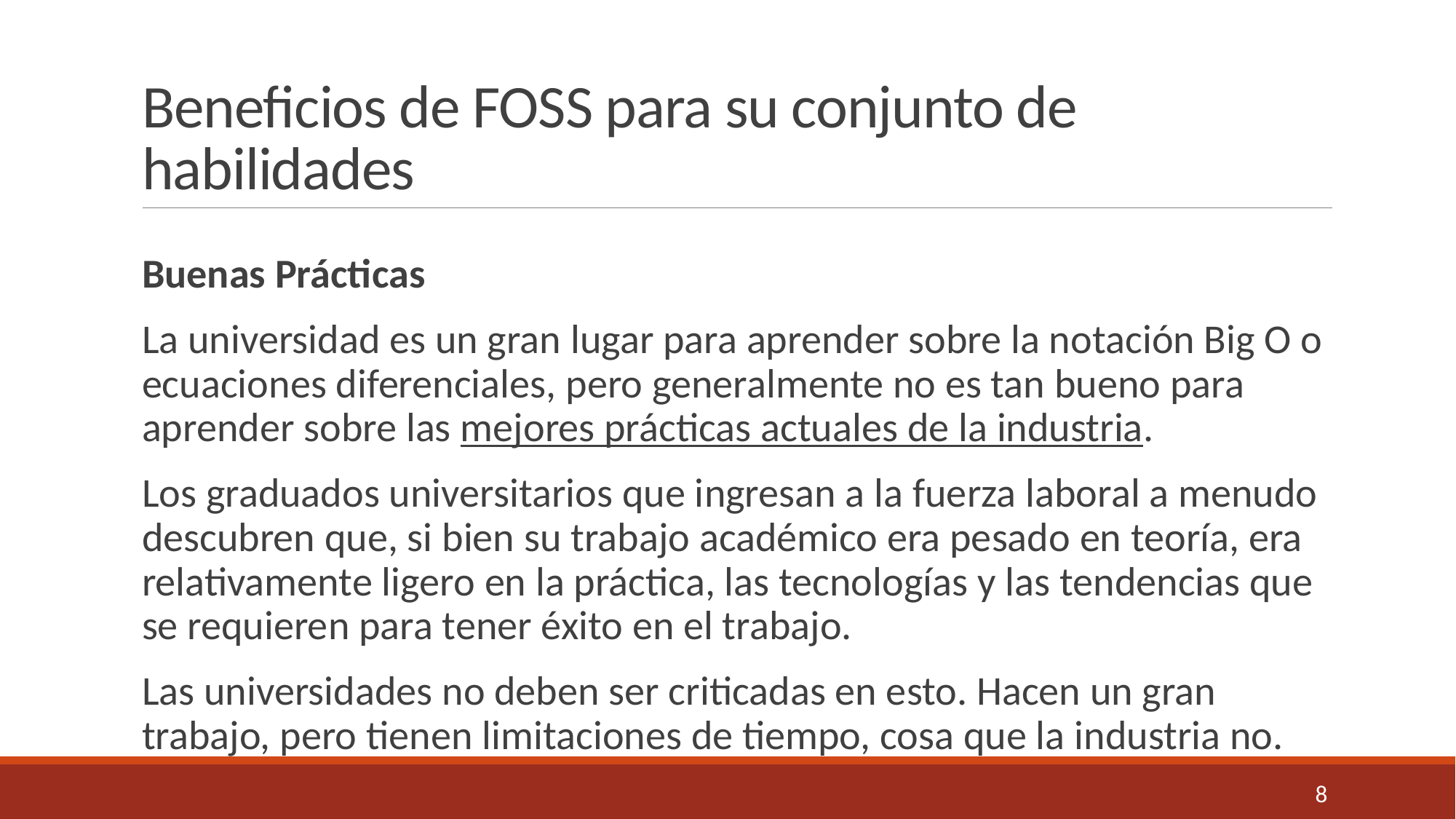

# Beneficios de FOSS para su conjunto de habilidades
Buenas Prácticas
La universidad es un gran lugar para aprender sobre la notación Big O o ecuaciones diferenciales, pero generalmente no es tan bueno para aprender sobre las mejores prácticas actuales de la industria.
Los graduados universitarios que ingresan a la fuerza laboral a menudo descubren que, si bien su trabajo académico era pesado en teoría, era relativamente ligero en la práctica, las tecnologías y las tendencias que se requieren para tener éxito en el trabajo.
Las universidades no deben ser criticadas en esto. Hacen un gran trabajo, pero tienen limitaciones de tiempo, cosa que la industria no.
8